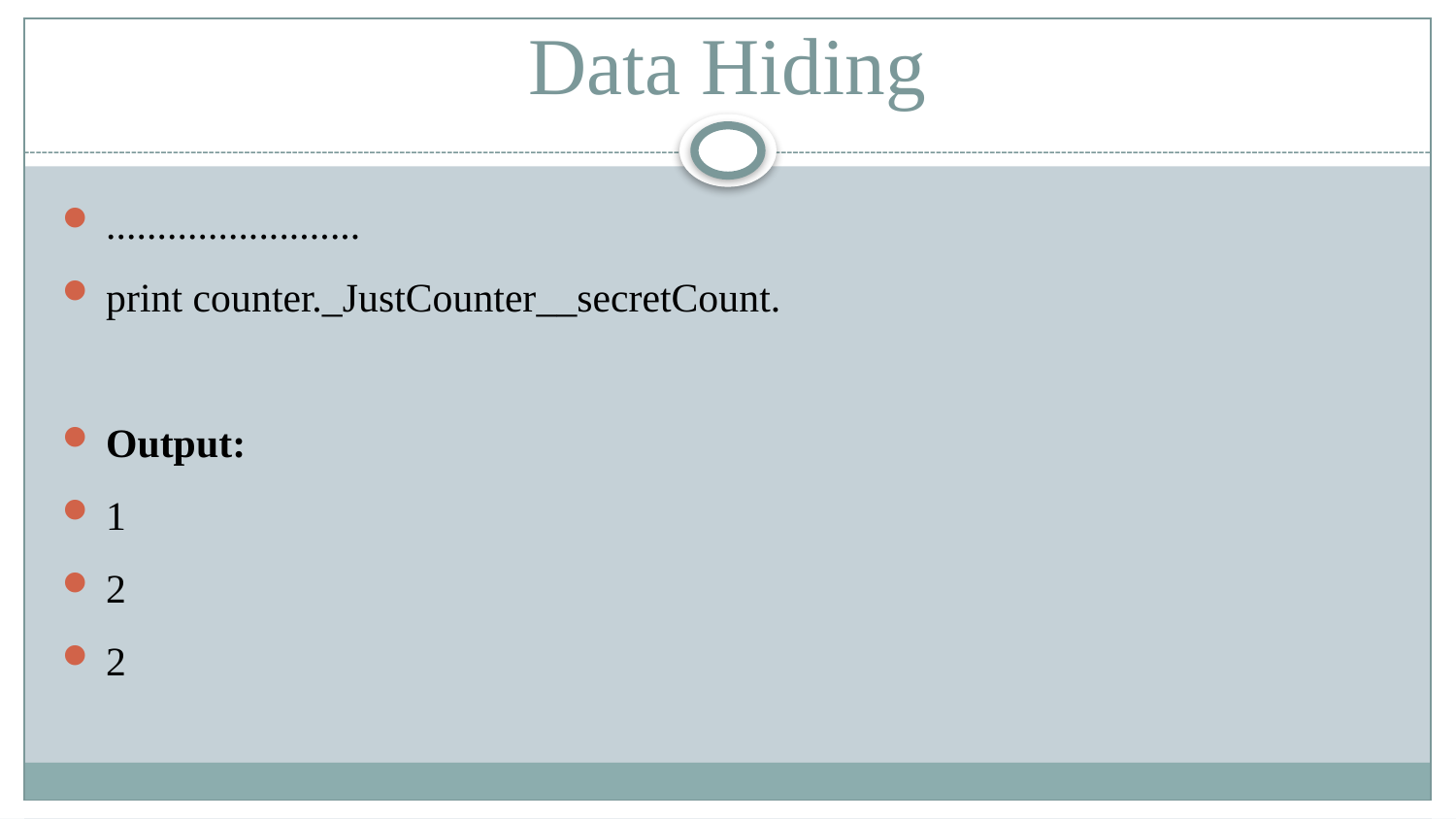

# Data Hiding
.........................
print counter._JustCounter__secretCount.

Output:
1
2
2